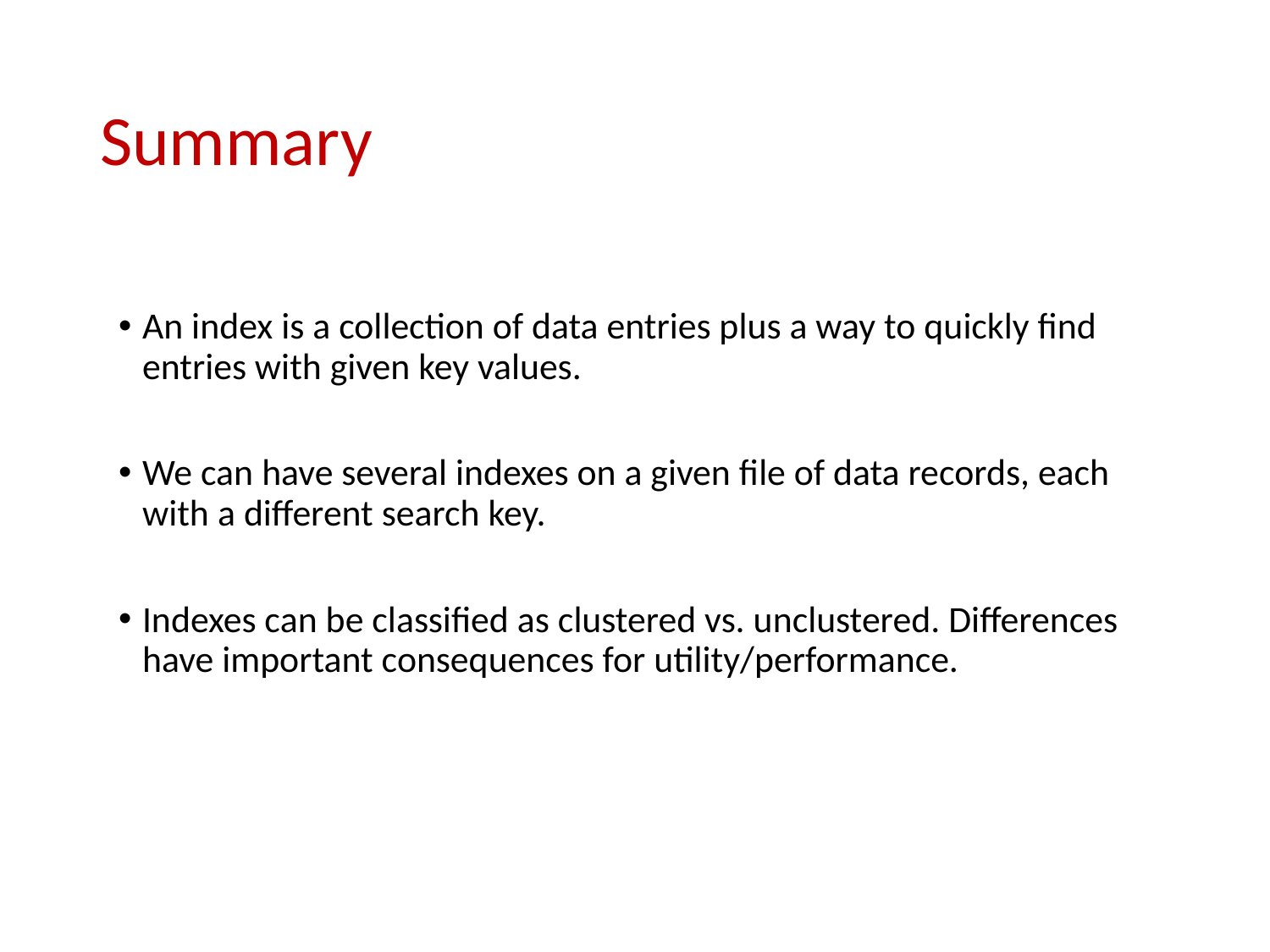

# Summary

An index is a collection of data entries plus a way to quickly find entries with given key values.

We can have several indexes on a given file of data records, each with a different search key.

Indexes can be classified as clustered vs. unclustered. Differences have important consequences for utility/performance.